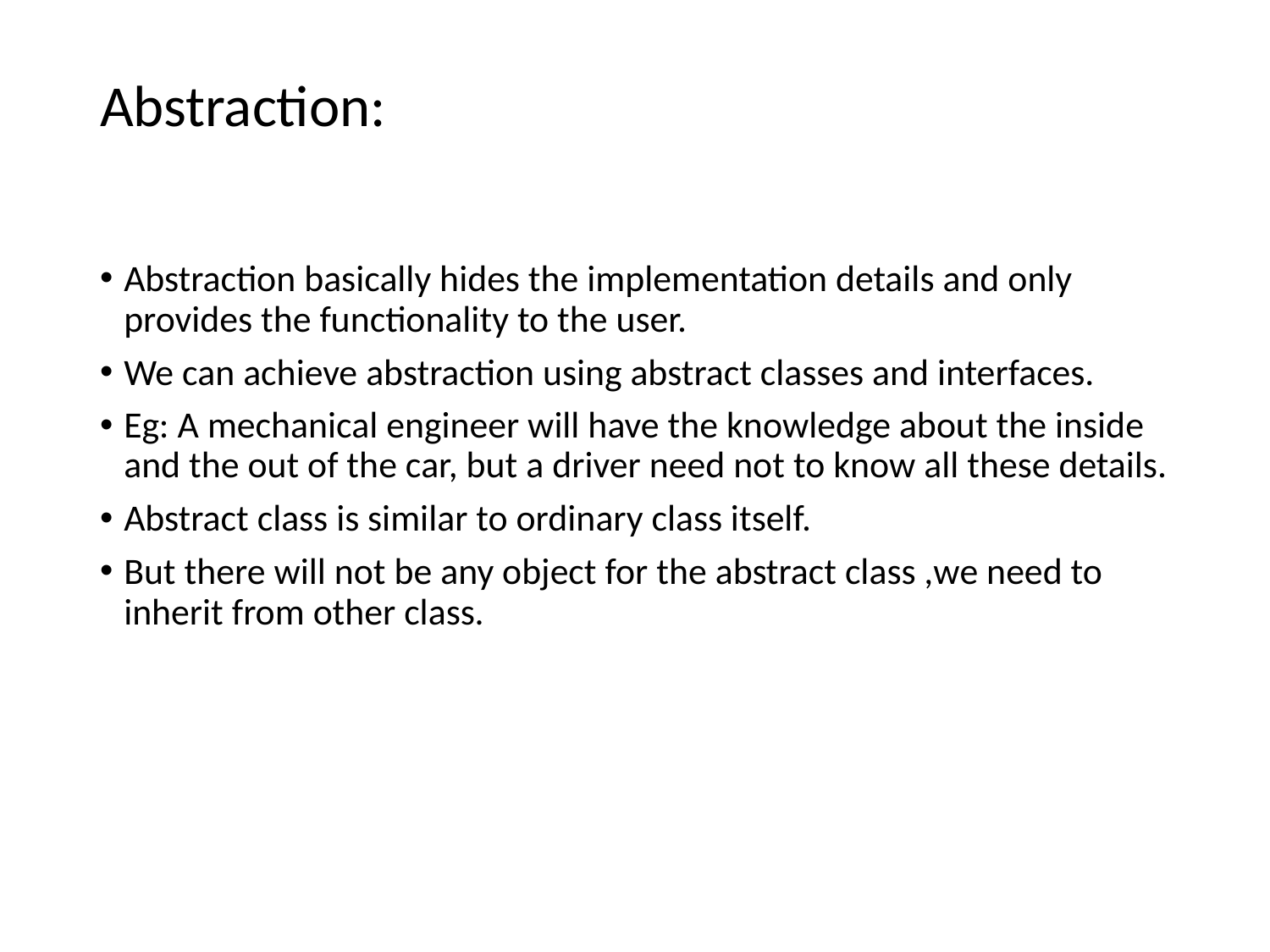

# Abstraction:
Abstraction basically hides the implementation details and only provides the functionality to the user.
We can achieve abstraction using abstract classes and interfaces.
Eg: A mechanical engineer will have the knowledge about the inside and the out of the car, but a driver need not to know all these details.
Abstract class is similar to ordinary class itself.
But there will not be any object for the abstract class ,we need to inherit from other class.